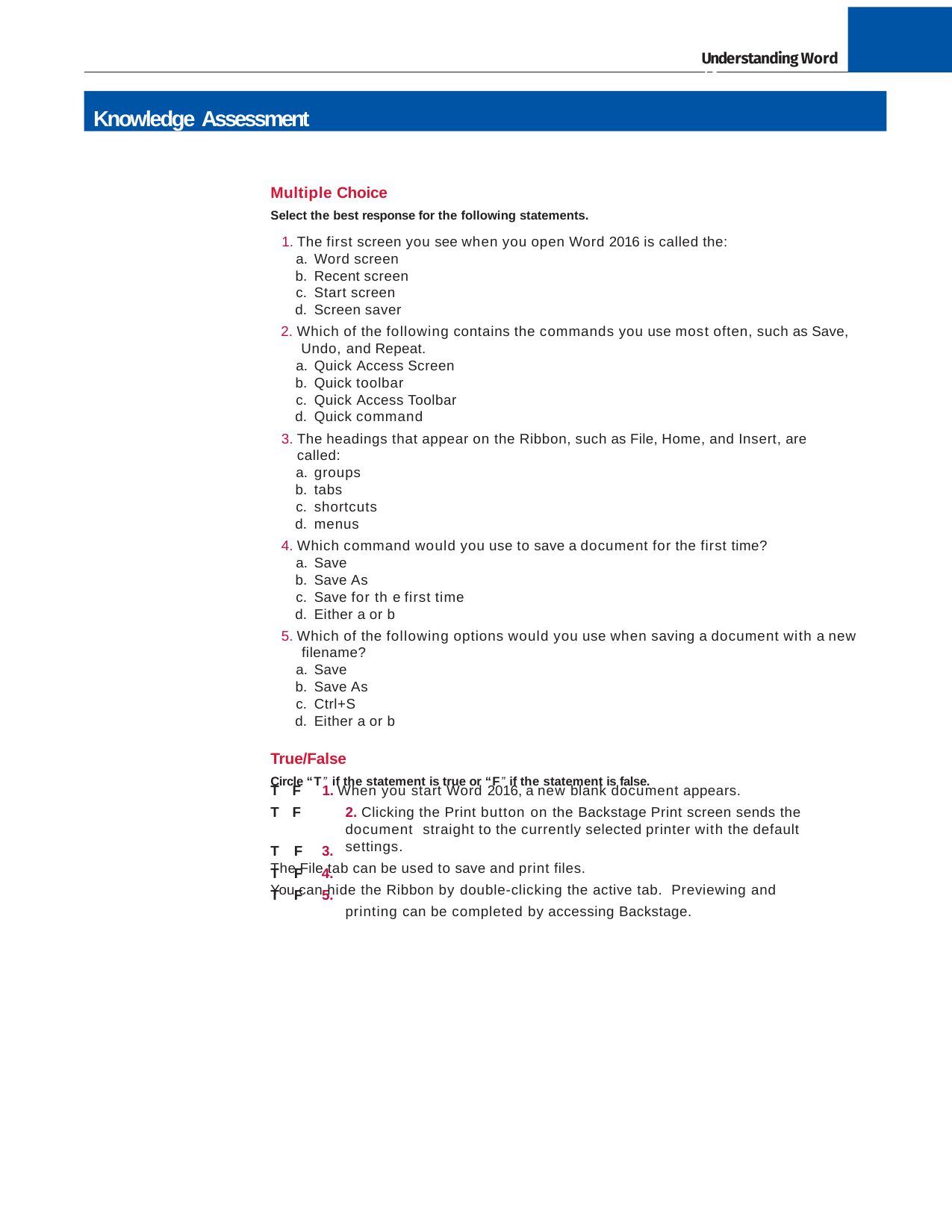

Understanding Word	19
Knowledge Assessment
Multiple Choice
Select the best response for the following statements.
The first screen you see when you open Word 2016 is called the:
Word screen
Recent screen
Start screen
Screen saver
Which of the following contains the commands you use most often, such as Save,  Undo, and Repeat.
Quick Access Screen
Quick toolbar
Quick Access Toolbar
Quick command
The headings that appear on the Ribbon, such as File, Home, and Insert, are called:
groups
tabs
shortcuts
menus
Which command would you use to save a document for the first time?
Save
Save As
Save for th e first time
Either a or b
Which of the following options would you use when saving a document with a new  filename?
Save
Save As
Ctrl+S
Either a or b

True/False
Circle “T” if the statement is true or “F” if the statement is false.
T  F	1. When you start Word 2016, a new blank document appears.
T  F	2. Clicking the Print button on the Backstage Print screen sends the document  straight to the currently selected printer with the default settings.
The File tab can be used to save and print files.
You can hide the Ribbon by double-clicking the active tab.  Previewing and printing can be completed by accessing Backstage.
T   F	3.
T   F	4.
T   F	5.